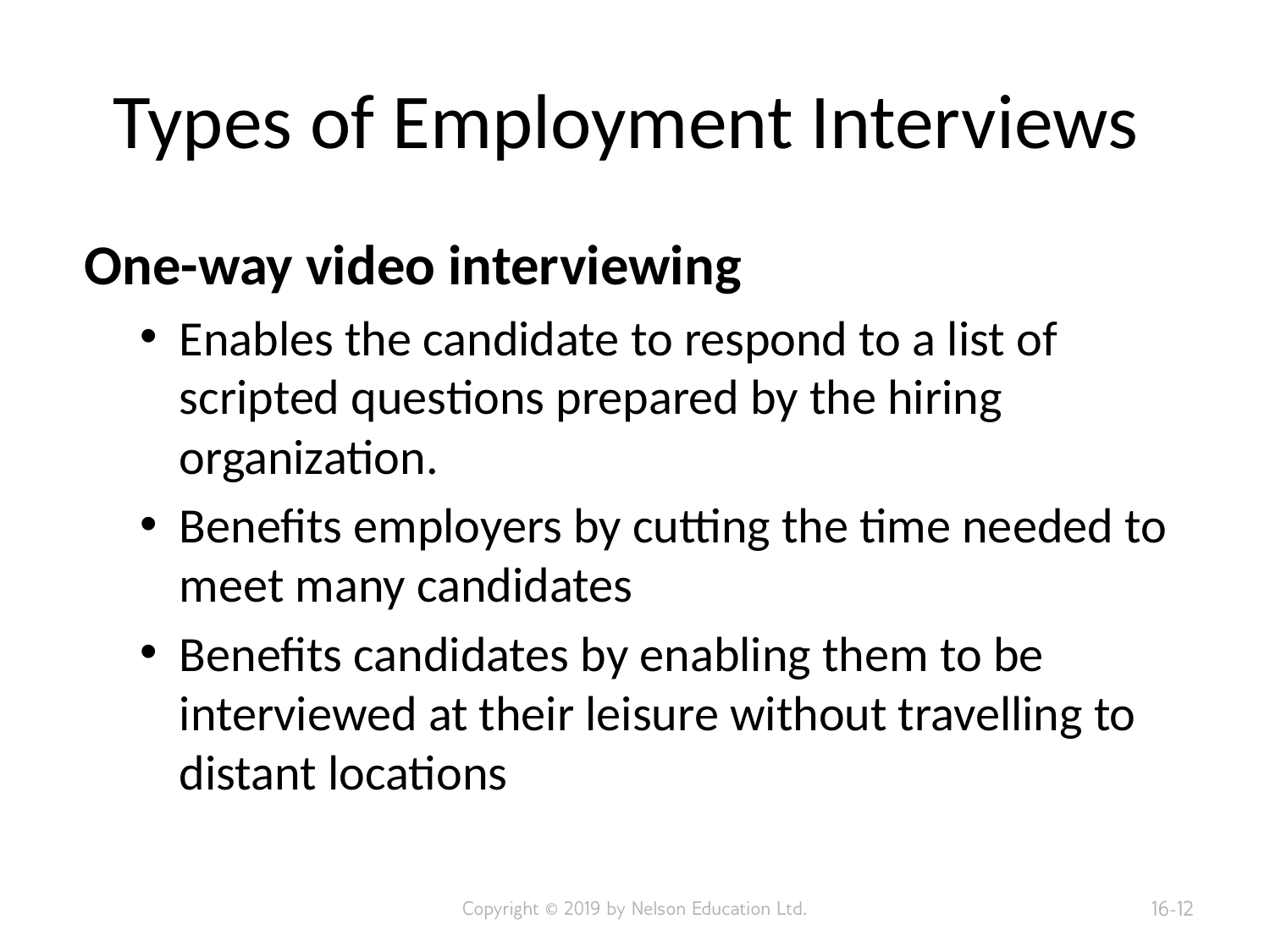

# Types of Employment Interviews
One-way video interviewing
Enables the candidate to respond to a list of scripted questions prepared by the hiring organization.
Benefits employers by cutting the time needed to meet many candidates
Benefits candidates by enabling them to be interviewed at their leisure without travelling to distant locations

Copyright © 2019 by Nelson Education Ltd.
16-12